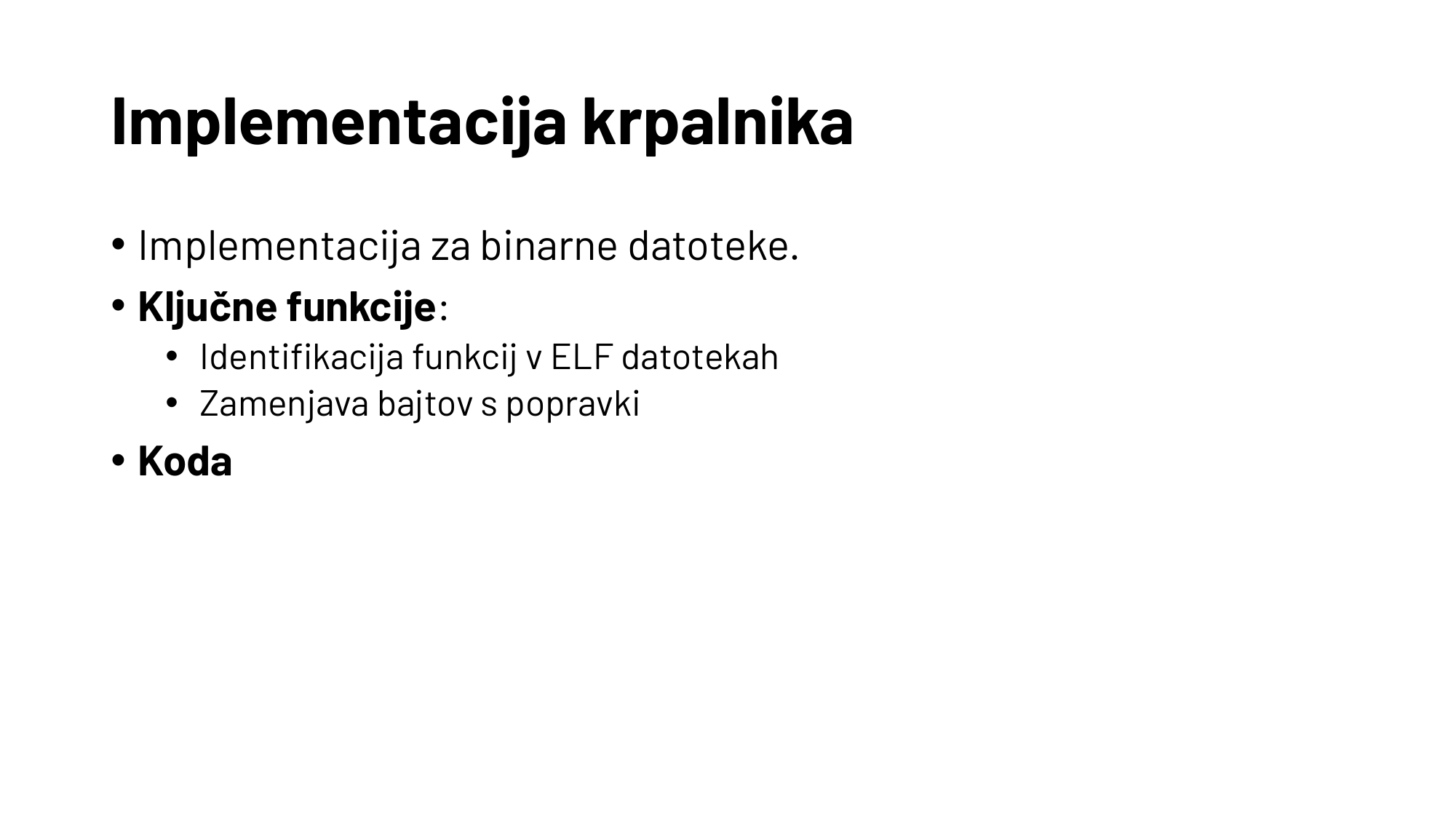

# Implementacija krpalnika
Implementacija za binarne datoteke.
Ključne funkcije:
Identifikacija funkcij v ELF datotekah
Zamenjava bajtov s popravki
Koda